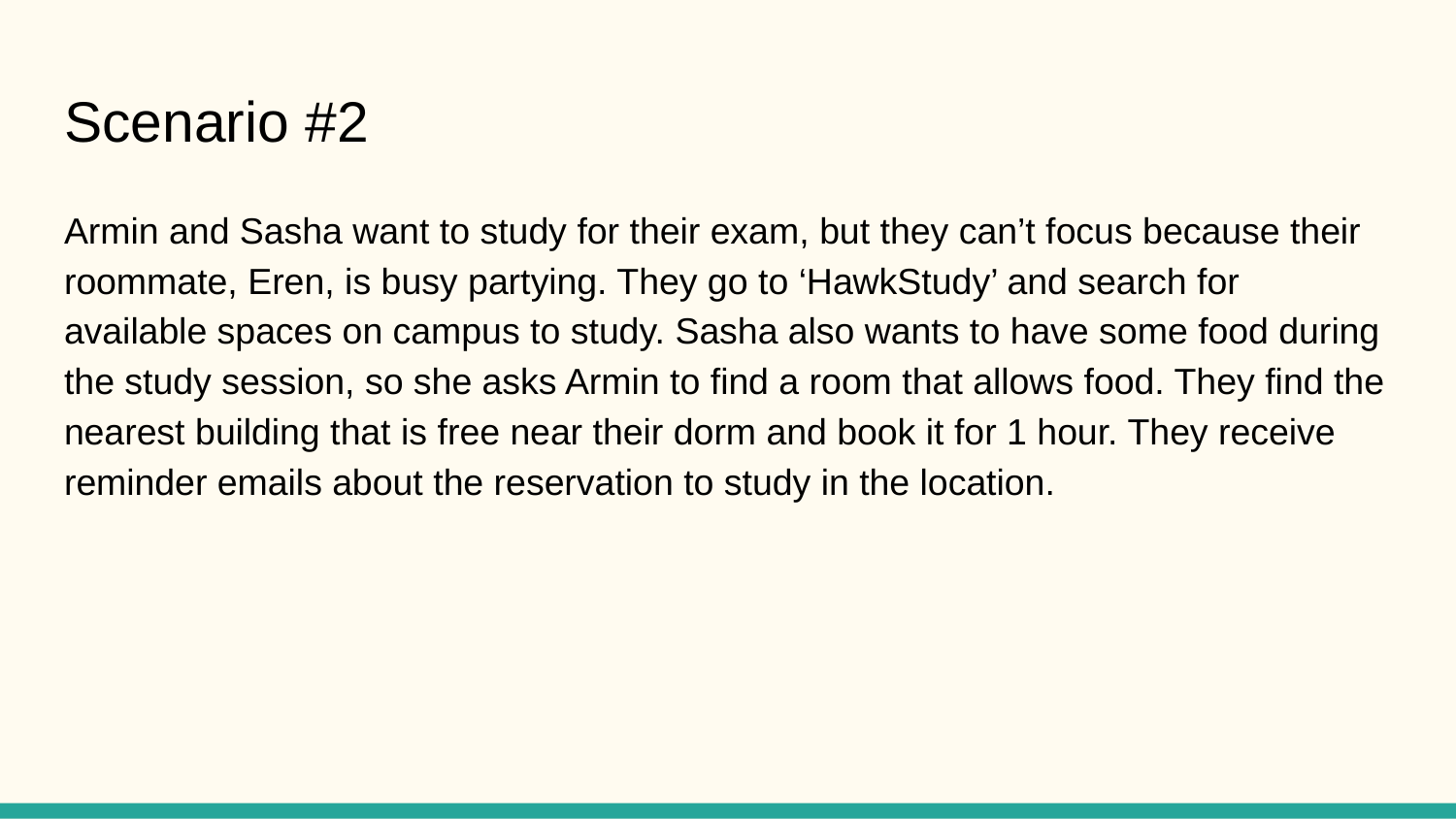

# Scenario #2
Armin and Sasha want to study for their exam, but they can’t focus because their roommate, Eren, is busy partying. They go to ‘HawkStudy’ and search for available spaces on campus to study. Sasha also wants to have some food during the study session, so she asks Armin to find a room that allows food. They find the nearest building that is free near their dorm and book it for 1 hour. They receive reminder emails about the reservation to study in the location.